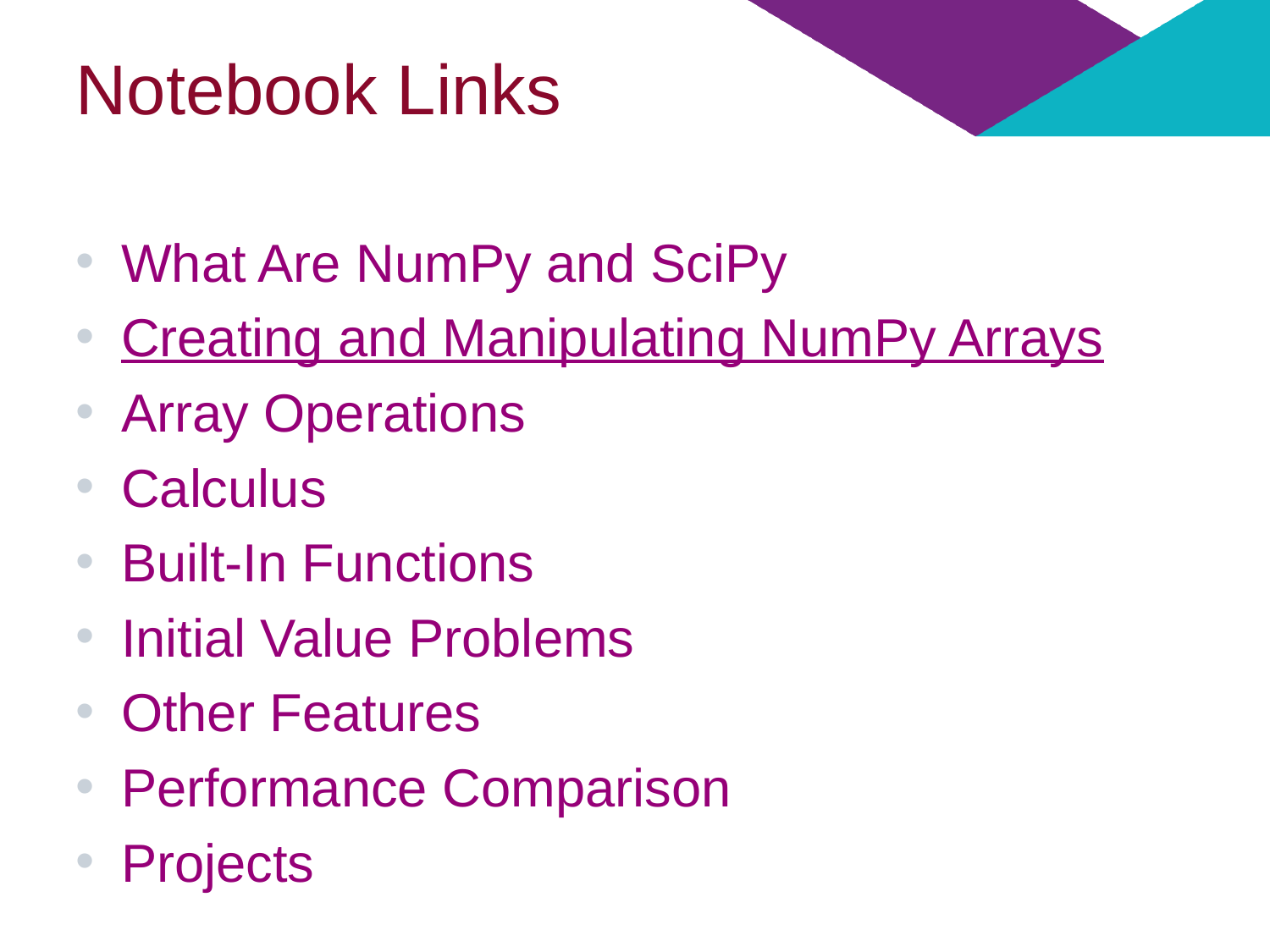

# Notebook Links
What Are NumPy and SciPy
Creating and Manipulating NumPy Arrays
Array Operations
Calculus
Built-In Functions
Initial Value Problems
Other Features
Performance Comparison
Projects